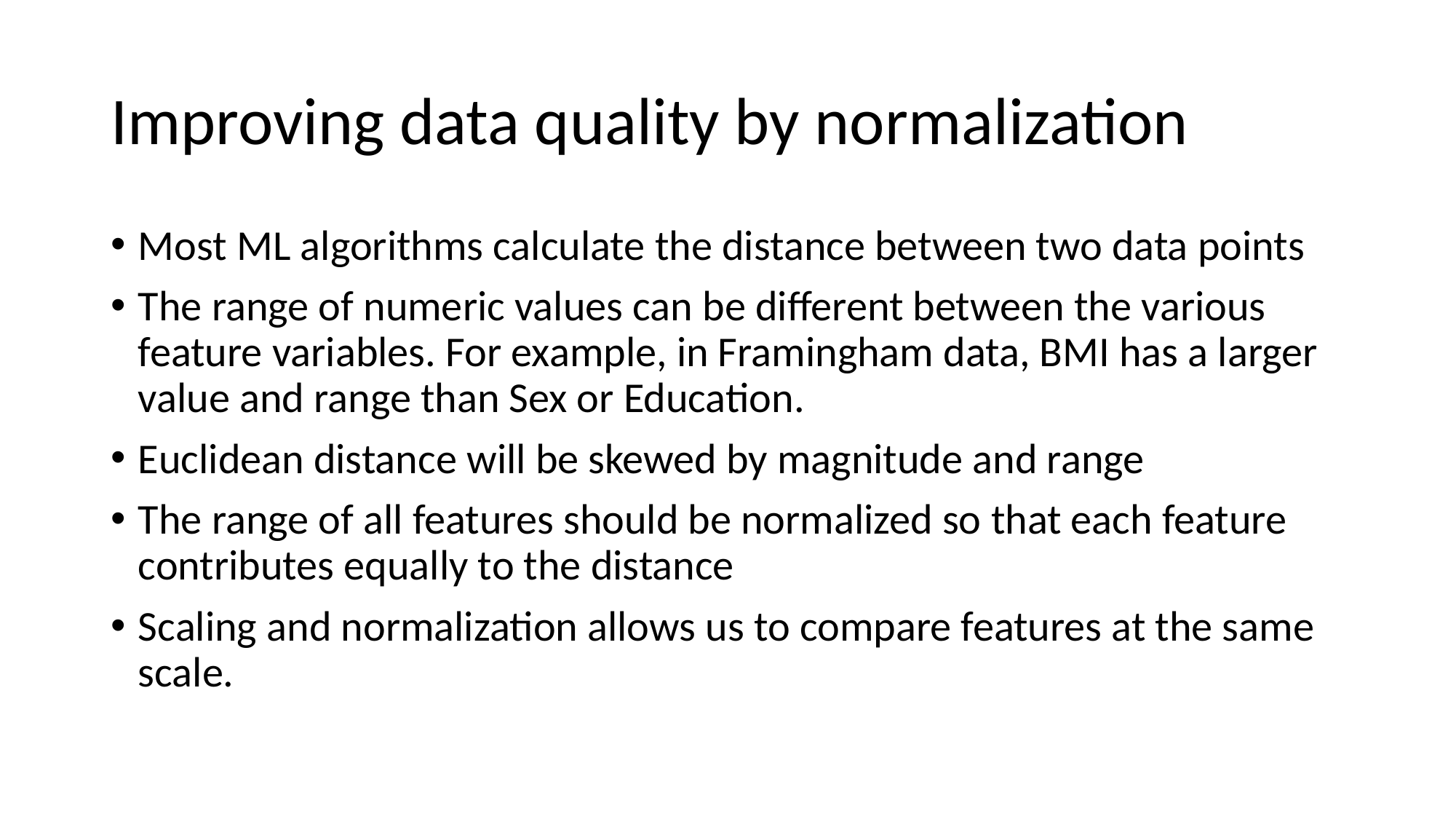

# Improving data quality by normalization
Most ML algorithms calculate the distance between two data points
The range of numeric values can be different between the various feature variables. For example, in Framingham data, BMI has a larger value and range than Sex or Education.
Euclidean distance will be skewed by magnitude and range
The range of all features should be normalized so that each feature contributes equally to the distance
Scaling and normalization allows us to compare features at the same scale.